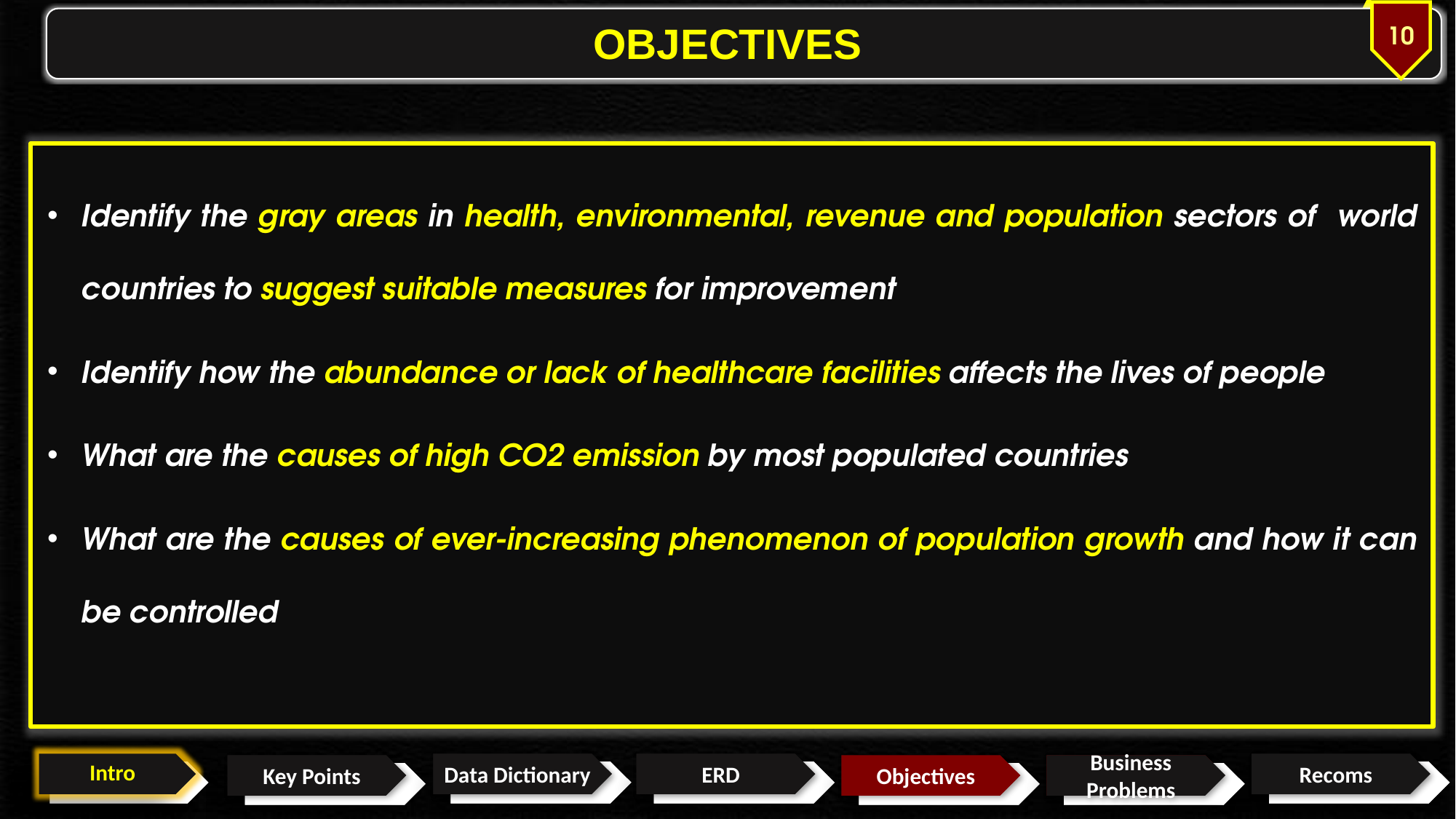

10
OBJECTIVES
Identify the gray areas in health, environmental, revenue and population sectors of  world countries to suggest suitable measures for improvement
Identify how the abundance or lack of healthcare facilities affects the lives of people
What are the causes of high CO2 emission by most populated countries
What are the causes of ever-increasing phenomenon of population growth and how it can be controlled

Intro
Data Dictionary
ERD
Recoms
Key Points
Objectives
Business Problems